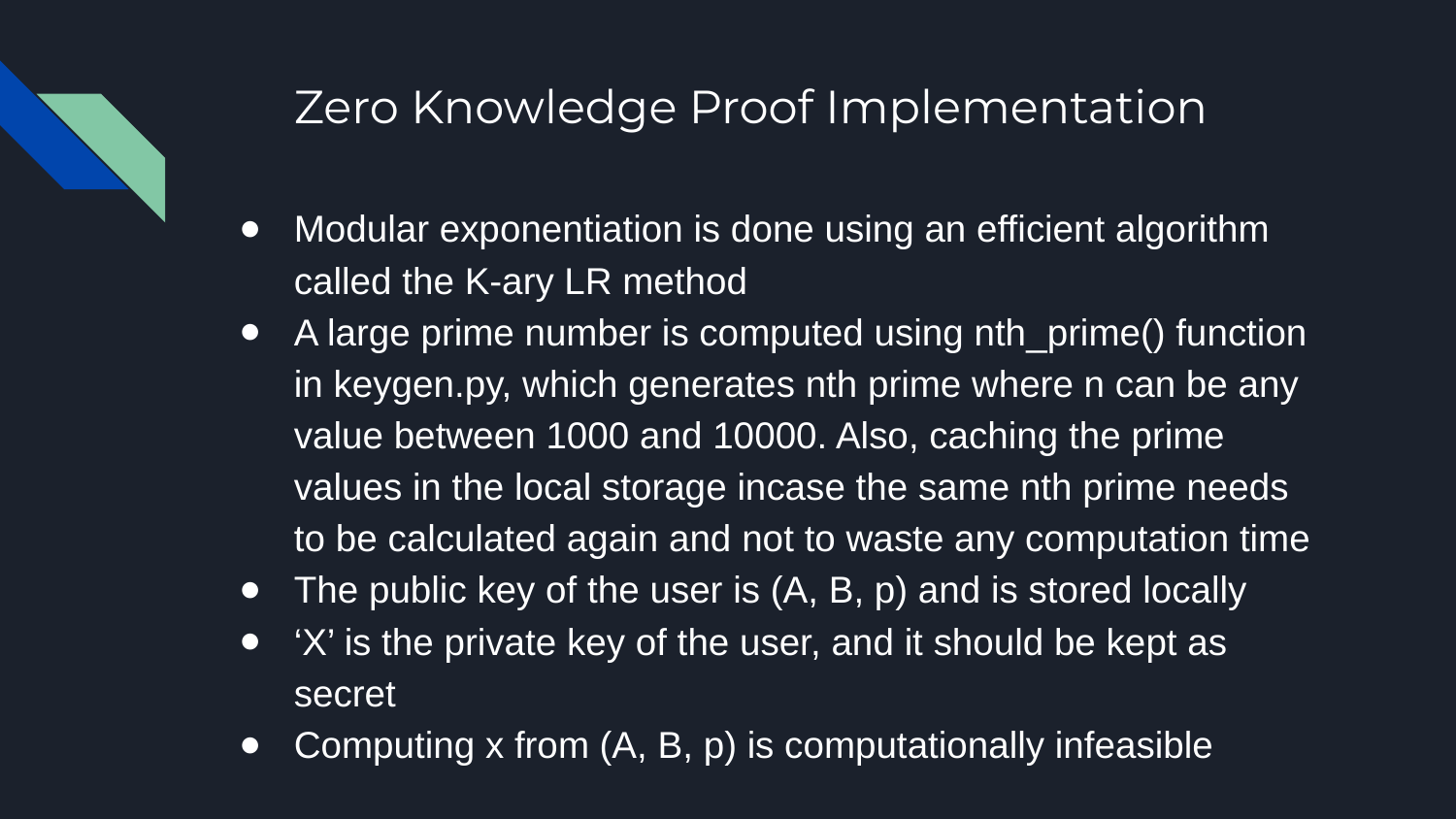

# Zero Knowledge Proof Implementation
Modular exponentiation is done using an efficient algorithm called the K-ary LR method
A large prime number is computed using nth_prime() function in keygen.py, which generates nth prime where n can be any value between 1000 and 10000. Also, caching the prime values in the local storage incase the same nth prime needs to be calculated again and not to waste any computation time
The public key of the user is (A, B, p) and is stored locally
‘X’ is the private key of the user, and it should be kept as secret
Computing x from (A, B, p) is computationally infeasible